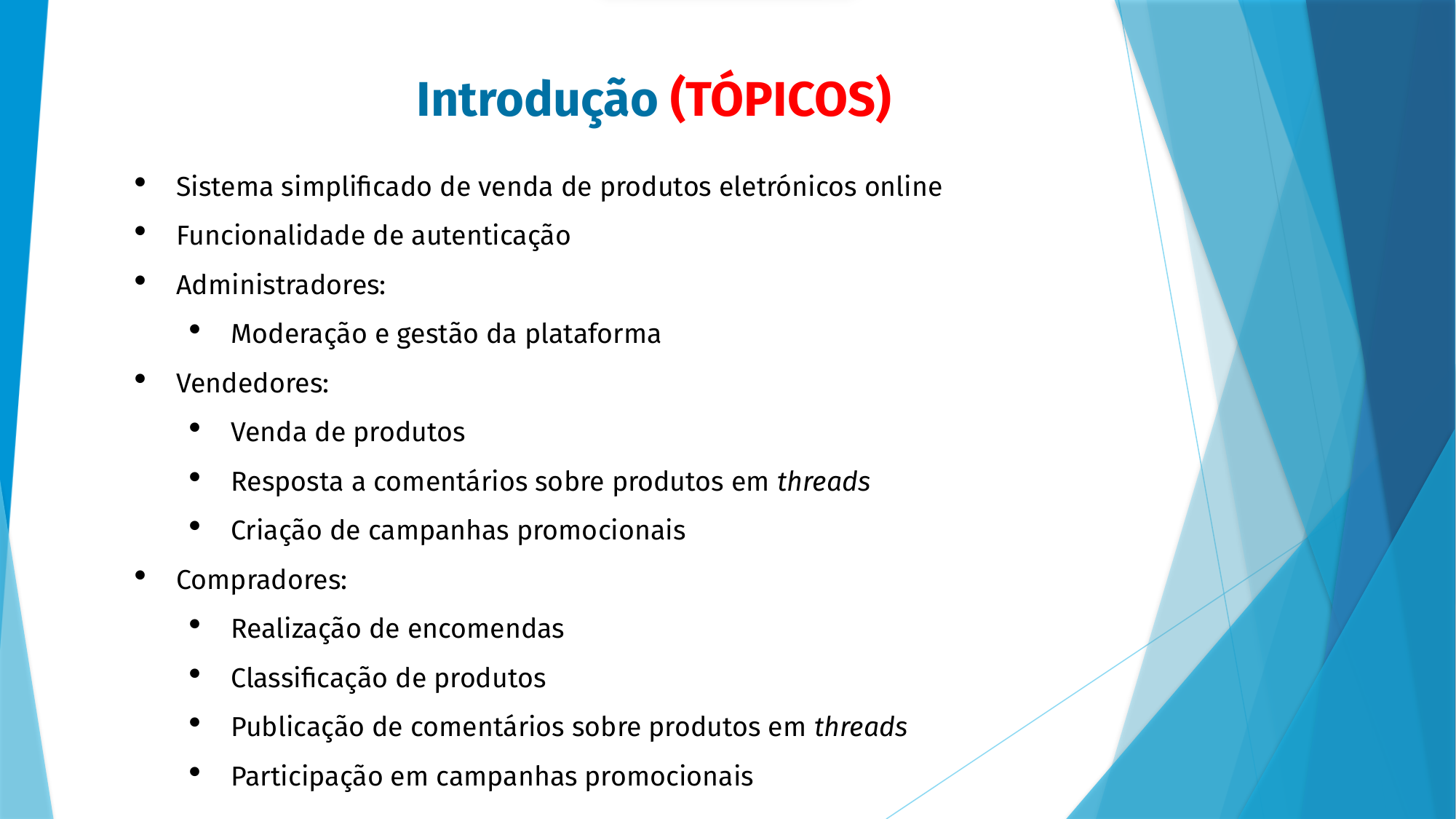

Introdução (TÓPICOS)
Sistema simplificado de venda de produtos eletrónicos online
Funcionalidade de autenticação
Administradores:
Moderação e gestão da plataforma
Vendedores:
Venda de produtos
Resposta a comentários sobre produtos em threads
Criação de campanhas promocionais
Compradores:
Realização de encomendas
Classificação de produtos
Publicação de comentários sobre produtos em threads
Participação em campanhas promocionais